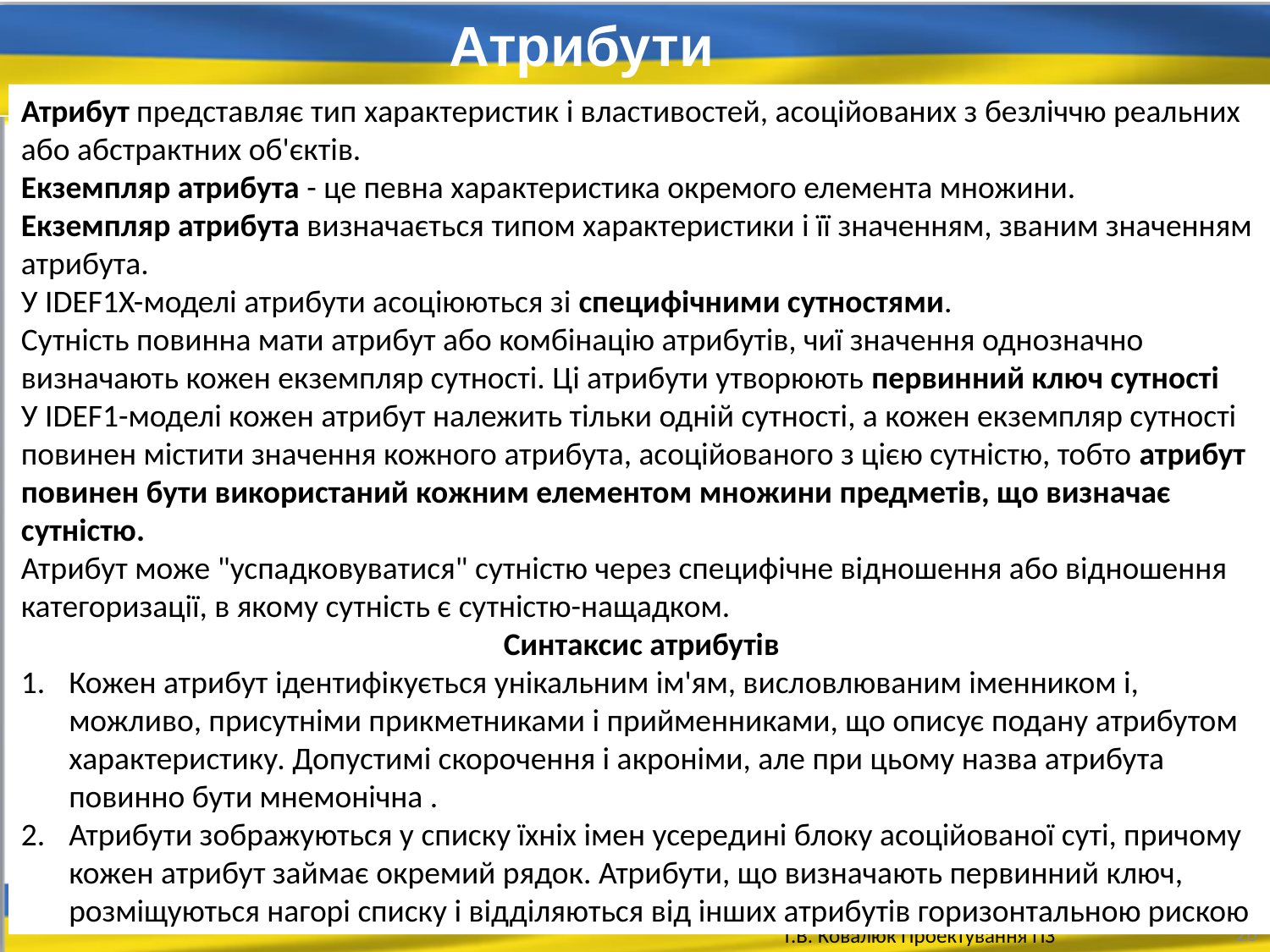

Атрибути
Атрибут представляє тип характеристик і властивостей, асоційованих з безліччю реальних або абстрактних об'єктів.
Екземпляр атрибута - це певна характеристика окремого елемента множини.
Екземпляр атрибута визначається типом характеристики і її значенням, званим значенням атрибута.
У IDEF1X-моделі атрибути асоціюються зі специфічними сутностями.
Сутність повинна мати атрибут або комбінацію атрибутів, чиї значення однозначно визначають кожен екземпляр сутності. Ці атрибути утворюють первинний ключ сутності
У IDEF1-моделі кожен атрибут належить тільки одній сутності, а кожен екземпляр сутності повинен містити значення кожного атрибута, асоційованого з цією сутністю, тобто атрибут повинен бути використаний кожним елементом множини предметів, що визначає сутністю.
Атрибут може "успадковуватися" сутністю через специфічне відношення або відношення категоризації, в якому сутність є сутністю-нащадком.
Синтаксис атрибутів
Кожен атрибут ідентифікується унікальним ім'ям, висловлюваним іменником і, можливо, присутніми прикметниками і прийменниками, що описує подану атрибутом характеристику. Допустимі скорочення і акроніми, але при цьому назва атрибута повинно бути мнемонічна .
Атрибути зображуються у списку їхніх імен усередині блоку асоційованої суті, причому кожен атрибут займає окремий рядок. Атрибути, що визначають первинний ключ, розміщуються нагорі списку і відділяються від інших атрибутів горизонтальною рискою
26